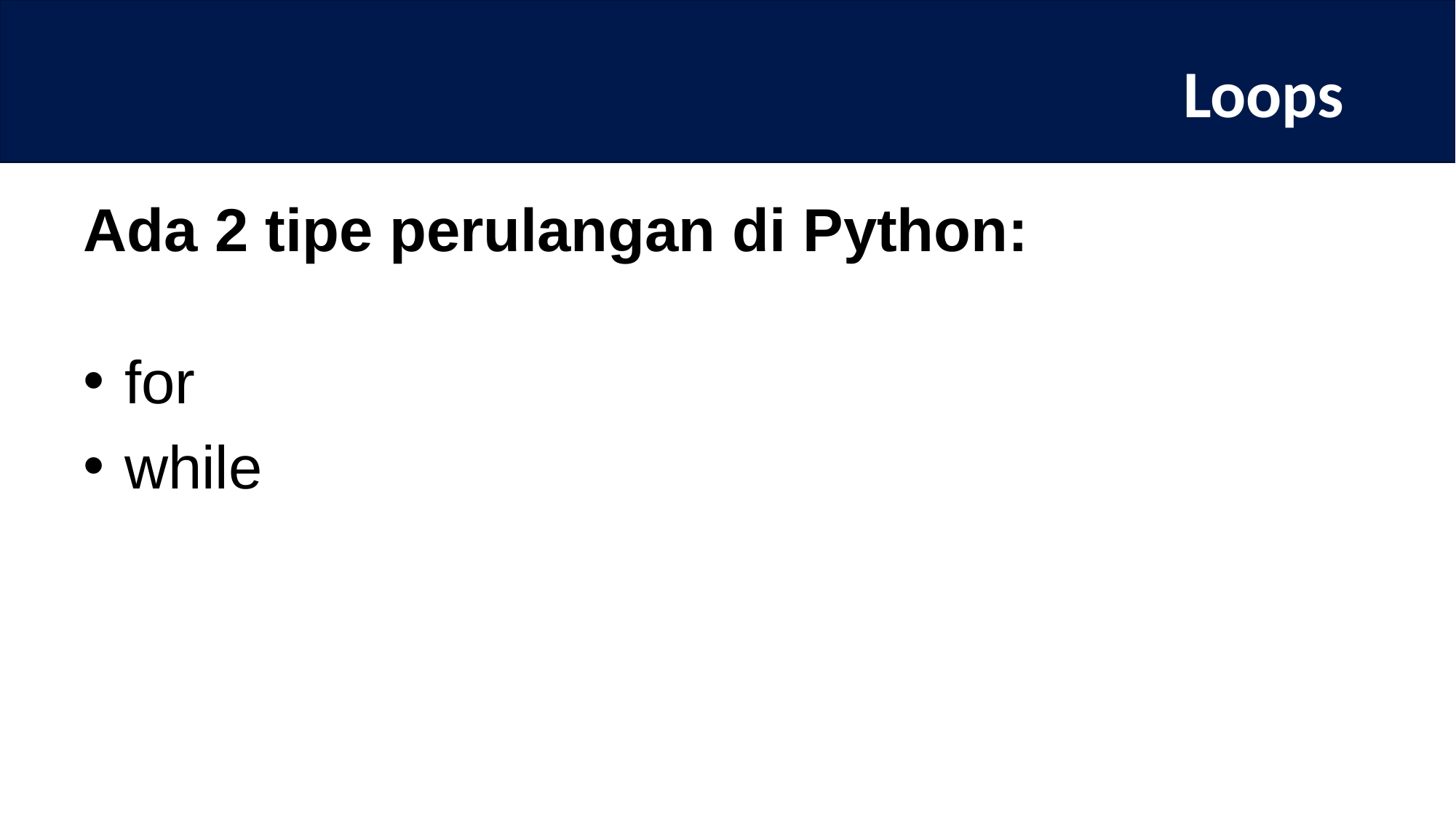

# Loops
Ada 2 tipe perulangan di Python:

for
while